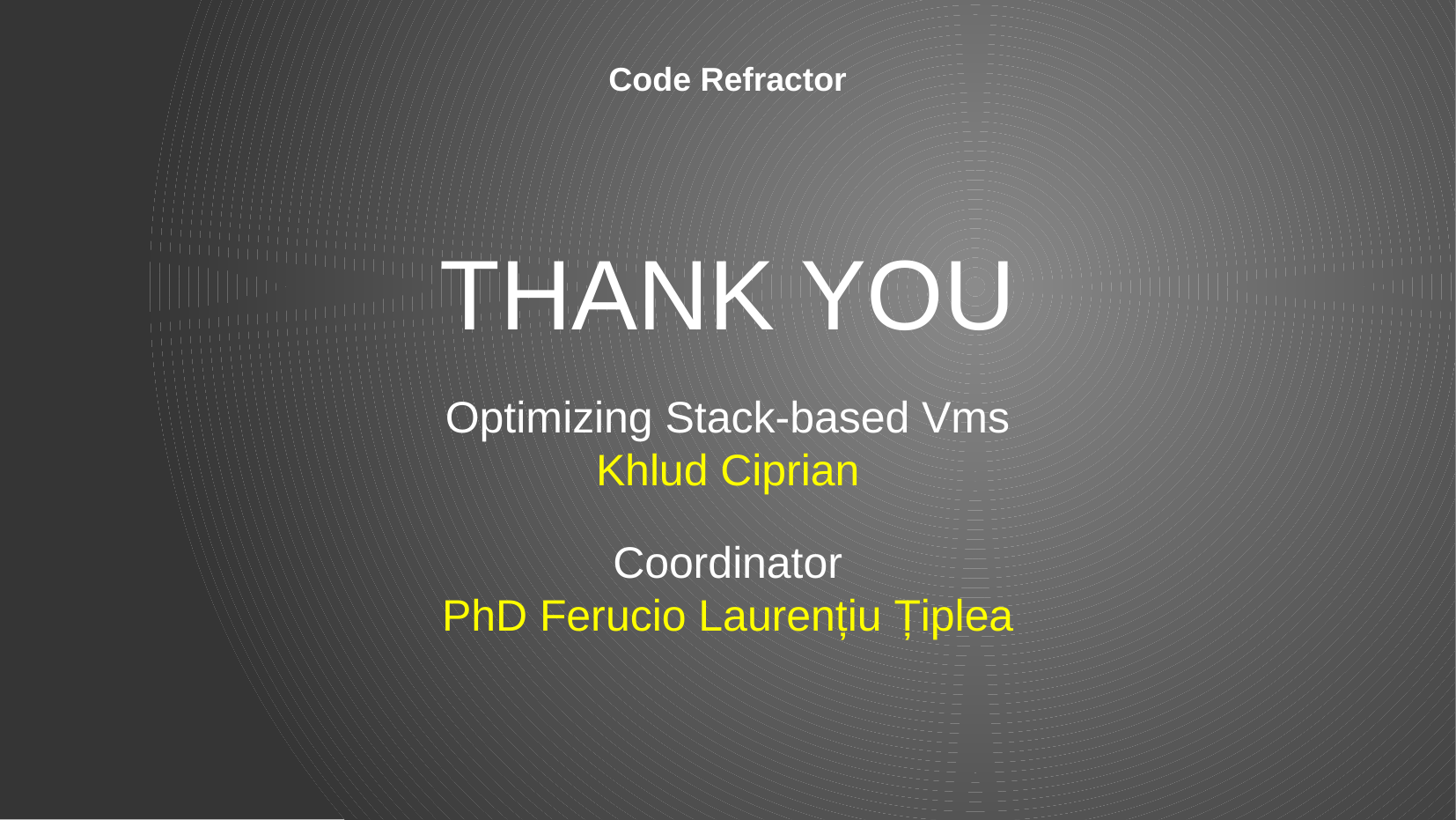

Code Refractor
THANK YOU

Optimizing Stack-based Vms
Khlud Ciprian

Coordinator
PhD Ferucio Laurențiu Țiplea